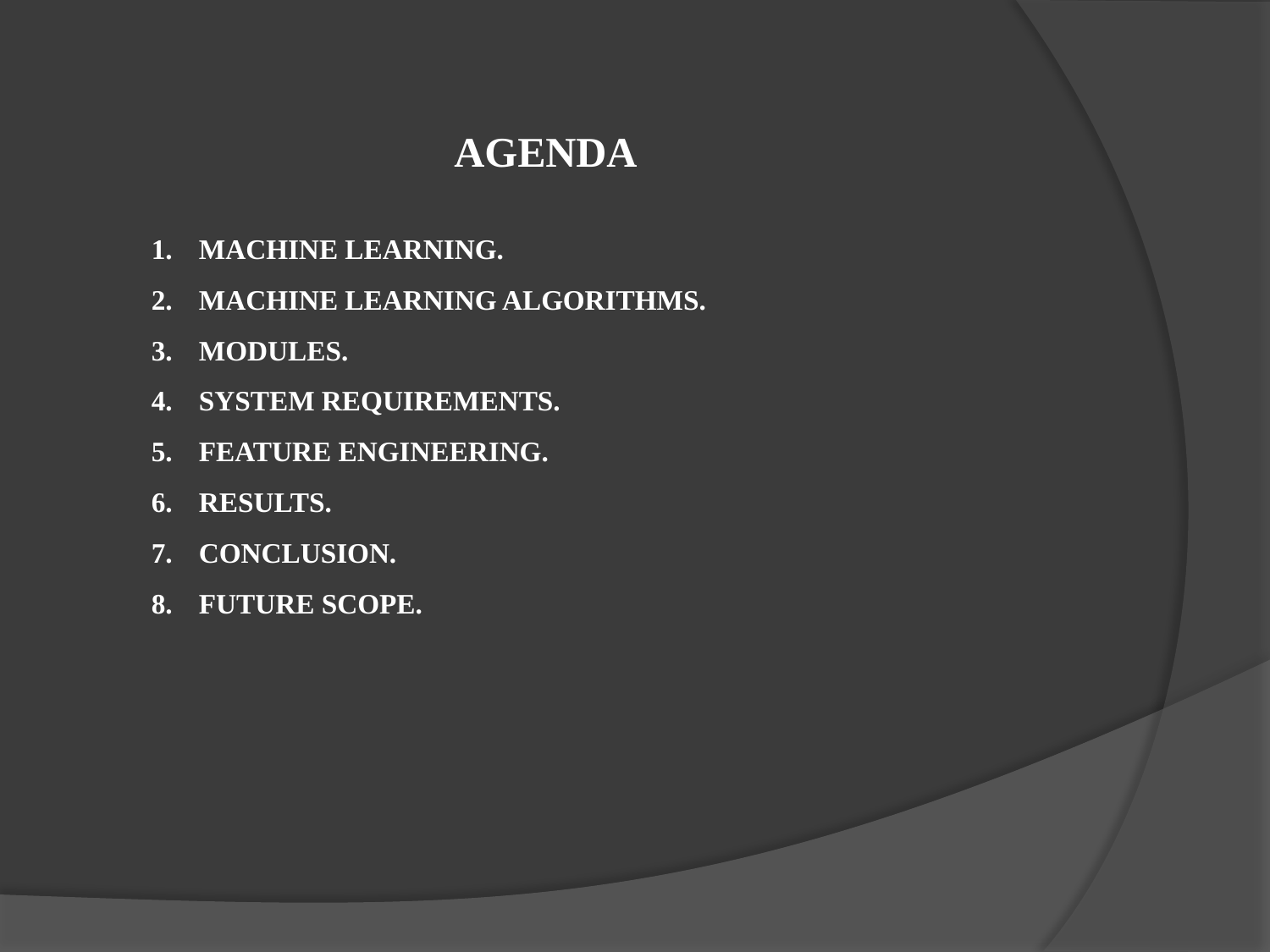

AGENDA

MACHINE LEARNING.
MACHINE LEARNING ALGORITHMS.
MODULES.
SYSTEM REQUIREMENTS.
FEATURE ENGINEERING.
RESULTS.
CONCLUSION.
FUTURE SCOPE.